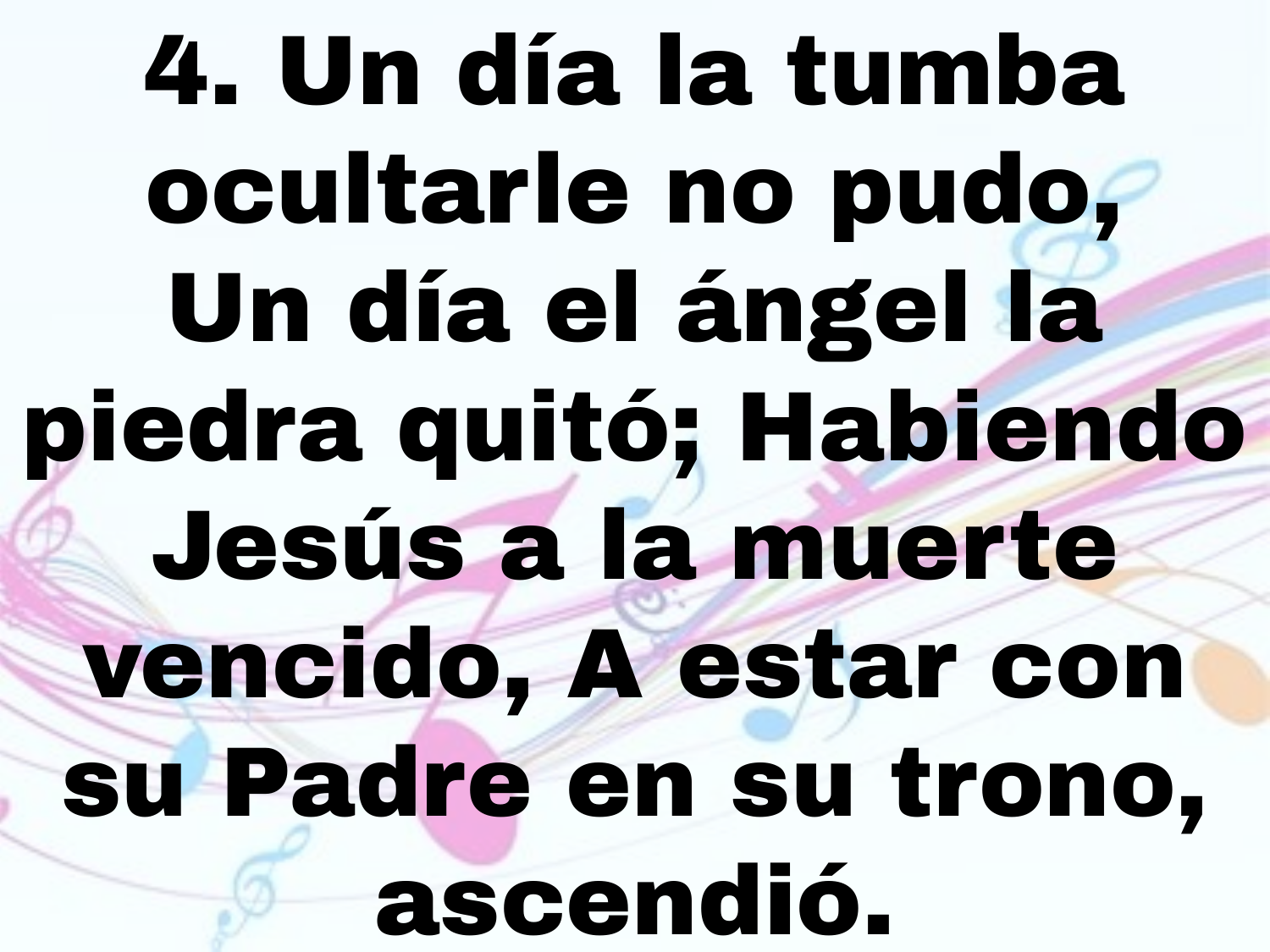

4. Un día la tumba ocultarle no pudo,
Un día el ángel la piedra quitó; Habiendo Jesús a la muerte vencido, A estar con su Padre en su trono,
ascendió.